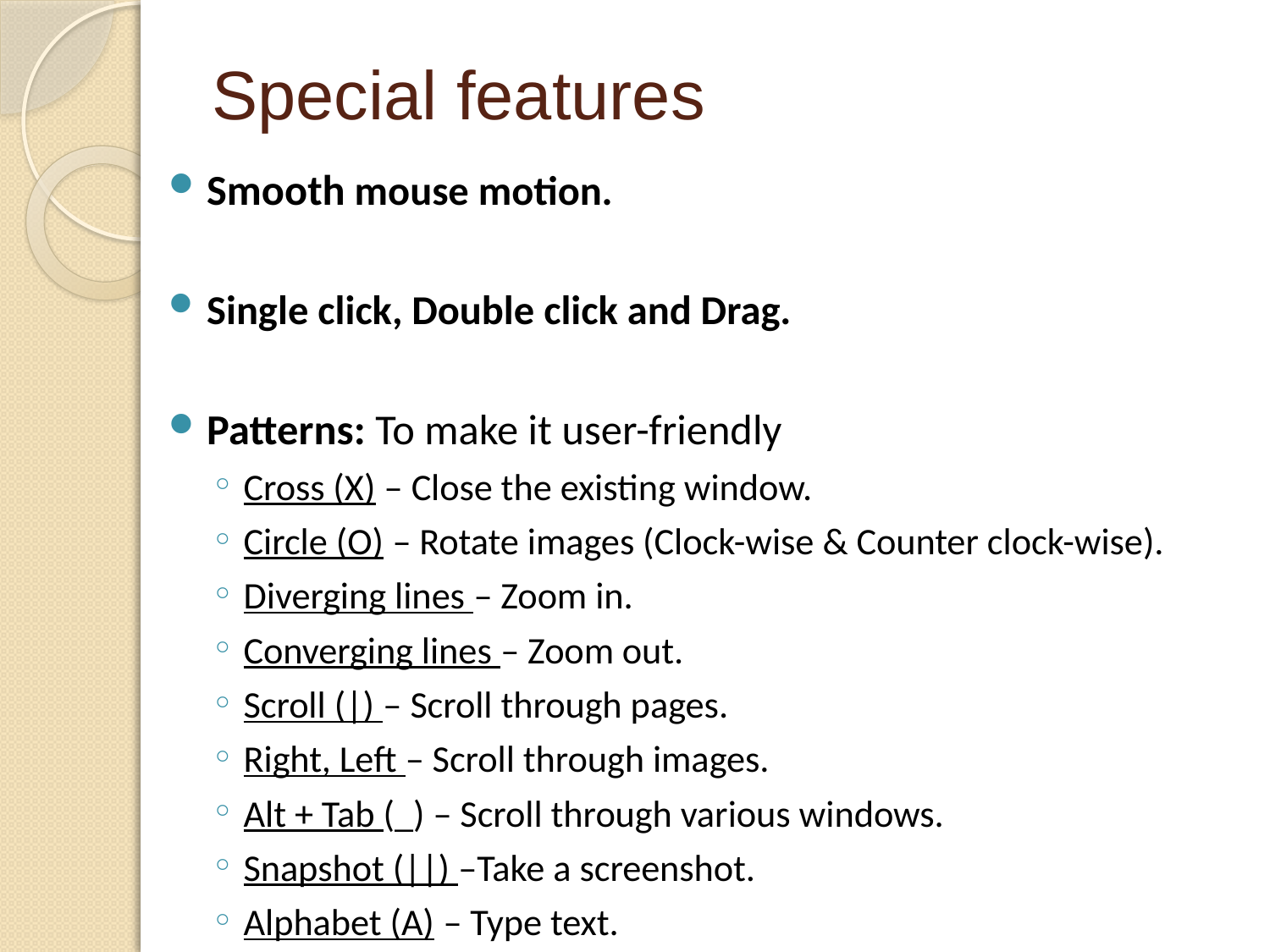

# Special features
Smooth mouse motion.

Single click, Double click and Drag.

Patterns: To make it user-friendly
Cross (X) – Close the existing window.
Circle (O) – Rotate images (Clock-wise & Counter clock-wise).
Diverging lines – Zoom in.
Converging lines – Zoom out.
Scroll (|) – Scroll through pages.
Right, Left – Scroll through images.
Alt + Tab (_) – Scroll through various windows.
Snapshot (||) –Take a screenshot.
Alphabet (A) – Type text.